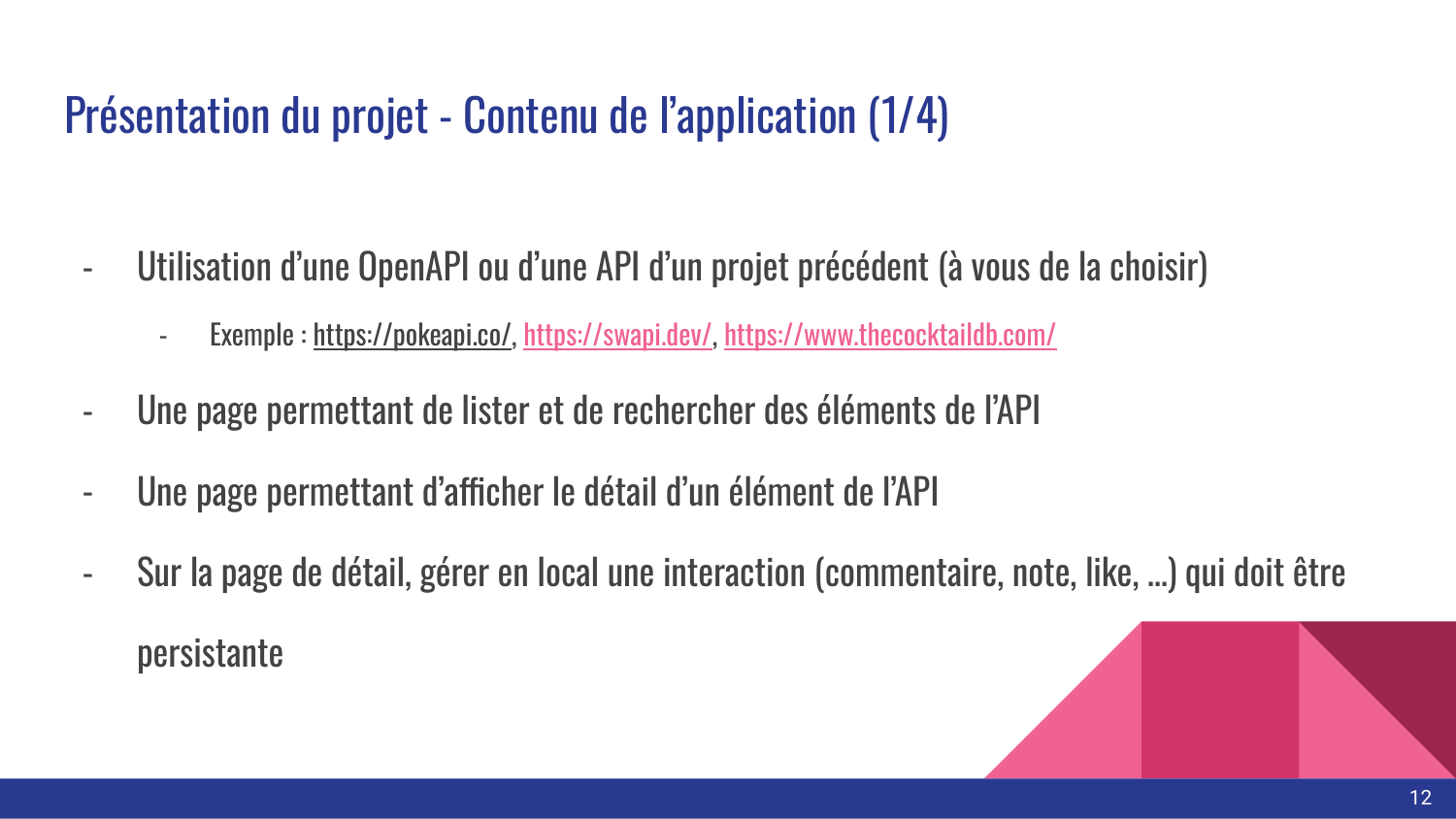

# Présentation du projet - Contenu de l’application (1/4)
Utilisation d’une OpenAPI ou d’une API d’un projet précédent (à vous de la choisir)
Exemple : https://pokeapi.co/, https://swapi.dev/, https://www.thecocktaildb.com/
Une page permettant de lister et de rechercher des éléments de l’API
Une page permettant d’afficher le détail d’un élément de l’API
Sur la page de détail, gérer en local une interaction (commentaire, note, like, ...) qui doit être persistante

12